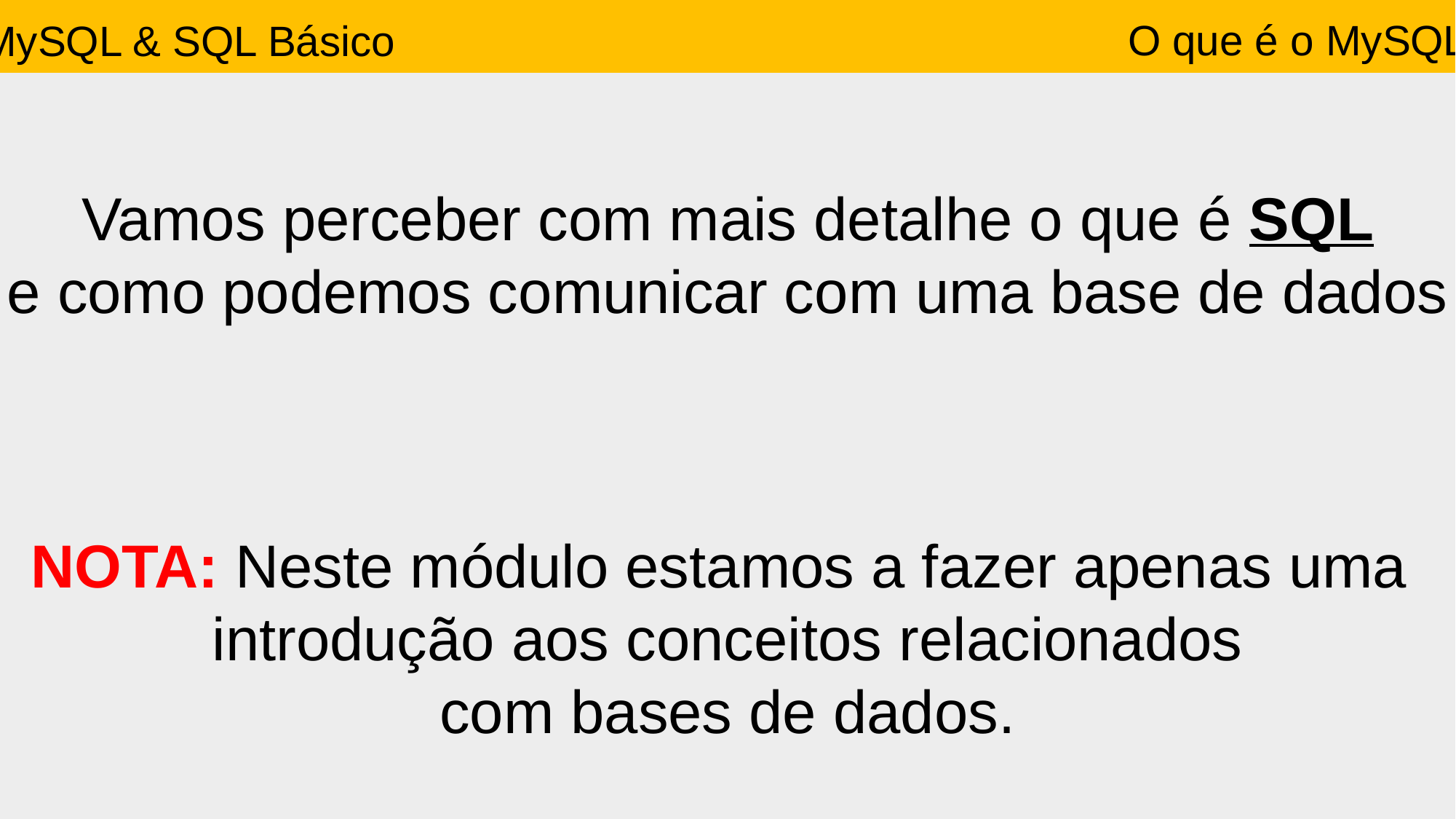

O que é o MySQL
MySQL & SQL Básico
Vamos perceber com mais detalhe o que é SQL
e como podemos comunicar com uma base de dados
NOTA: Neste módulo estamos a fazer apenas uma
introdução aos conceitos relacionados
com bases de dados.